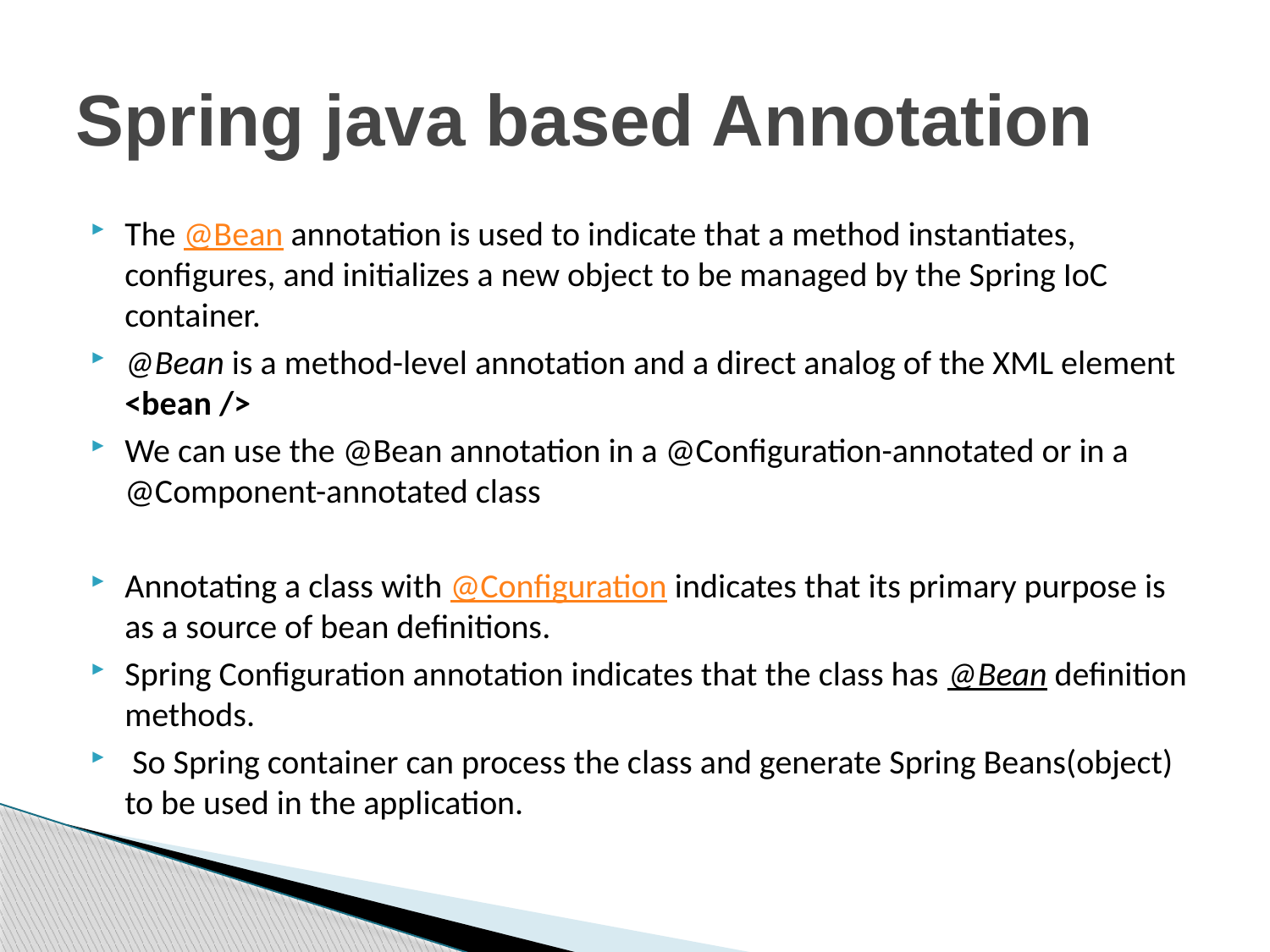

# Spring java based Annotation
The @Bean annotation is used to indicate that a method instantiates, configures, and initializes a new object to be managed by the Spring IoC container.
@Bean is a method-level annotation and a direct analog of the XML element <bean />
We can use the @Bean annotation in a @Configuration-annotated or in a @Component-annotated class

Annotating a class with @Configuration indicates that its primary purpose is as a source of bean definitions.
Spring Configuration annotation indicates that the class has @Bean definition methods.
 So Spring container can process the class and generate Spring Beans(object) to be used in the application.